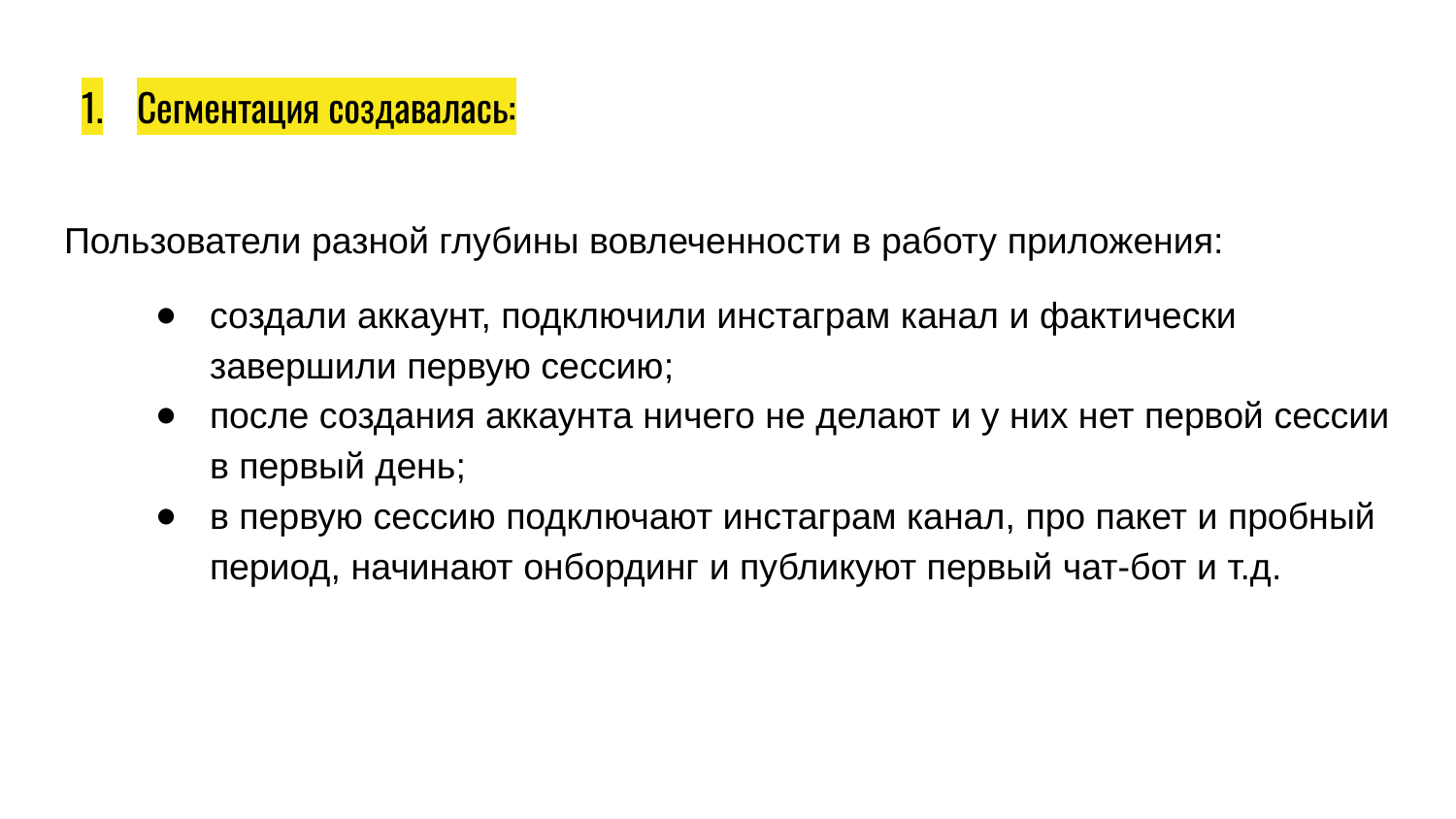

# Сегментация создавалась:
Пользователи разной глубины вовлеченности в работу приложения:
создали аккаунт, подключили инстаграм канал и фактически завершили первую сессию;
после создания аккаунта ничего не делают и у них нет первой сессии в первый день;
в первую сессию подключают инстаграм канал, про пакет и пробный период, начинают онбординг и публикуют первый чат-бот и т.д.